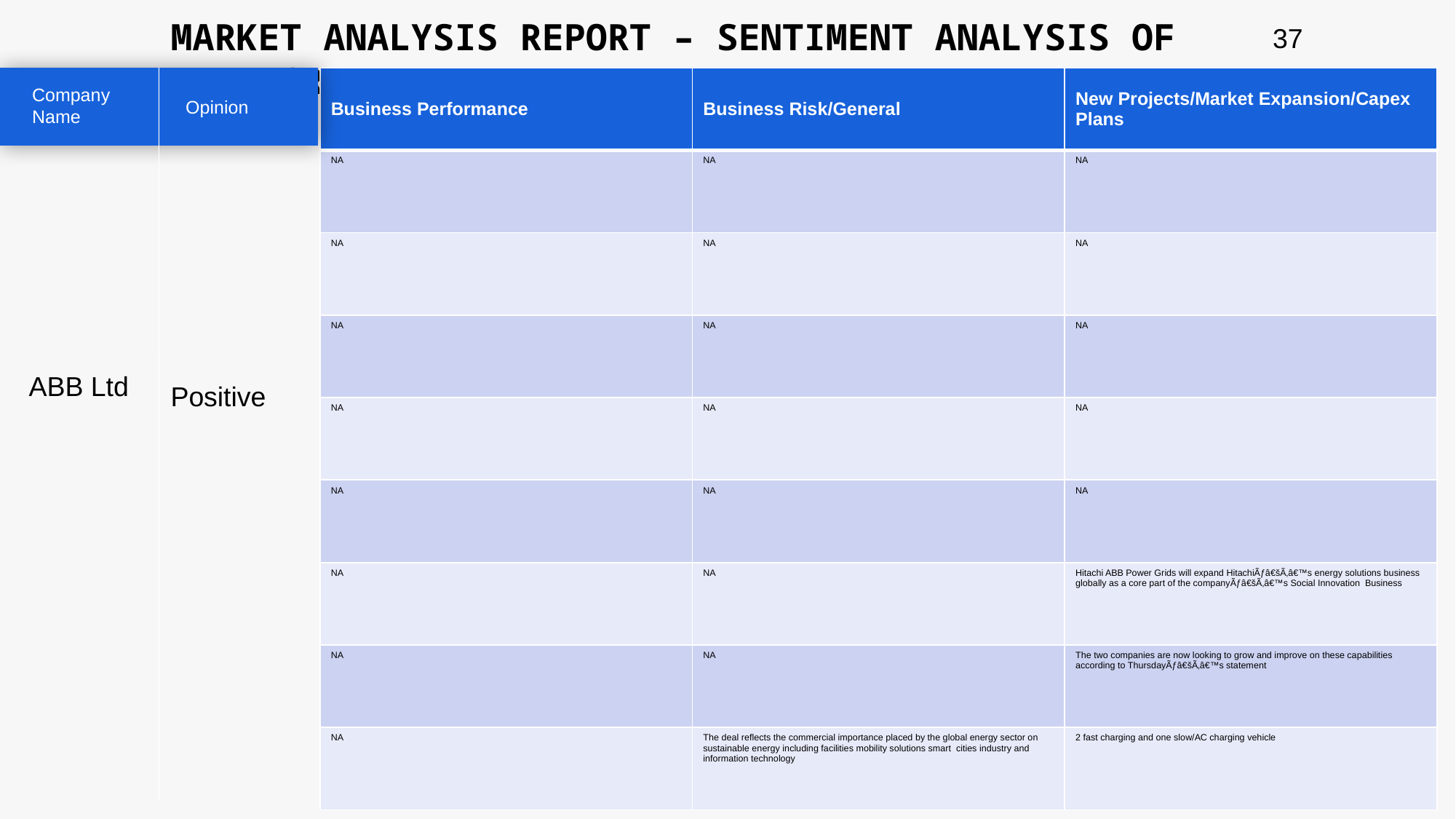

MARKET ANALYSIS REPORT – SENTIMENT ANALYSIS OF PEER GROUP
37

| Business Performance | Business Risk/General | New Projects/Market Expansion/Capex Plans |
| --- | --- | --- |
| NA | NA | NA |
| NA | NA | NA |
| NA | NA | NA |
| NA | NA | NA |
| NA | NA | NA |
| NA | NA | Hitachi ABB Power Grids will expand HitachiÃƒâ€šÃ‚â€™s energy solutions business globally as a core part of the companyÃƒâ€šÃ‚â€™s Social Innovation Business |
| NA | NA | The two companies are now looking to grow and improve on these capabilities according to ThursdayÃƒâ€šÃ‚â€™s statement |
| NA | The deal reflects the commercial importance placed by the global energy sector on sustainable energy including facilities mobility solutions smart cities industry and information technology | 2 fast charging and one slow/AC charging vehicle |
Company Name
Opinion
ABB Ltd
Positive